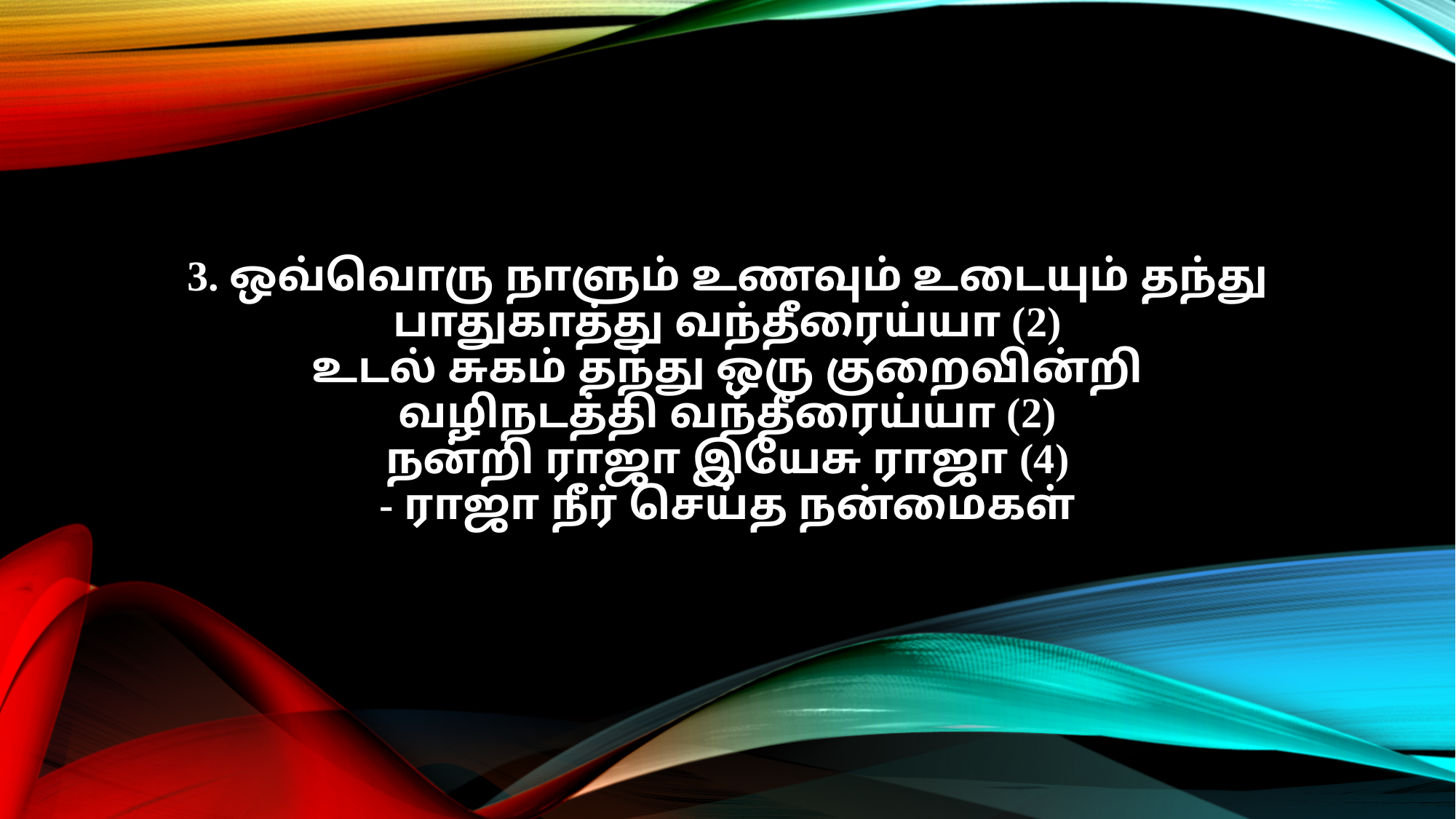

3. ஒவ்வொரு நாளும் உணவும் உடையும் தந்து
பாதுகாத்து வந்தீரைய்யா (2)
உடல் சுகம் தந்து ஒரு குறைவின்றி
வழிநடத்தி வந்தீரைய்யா (2)
நன்றி ராஜா இயேசு ராஜா (4)
- ராஜா நீர் செய்த நன்மைகள்